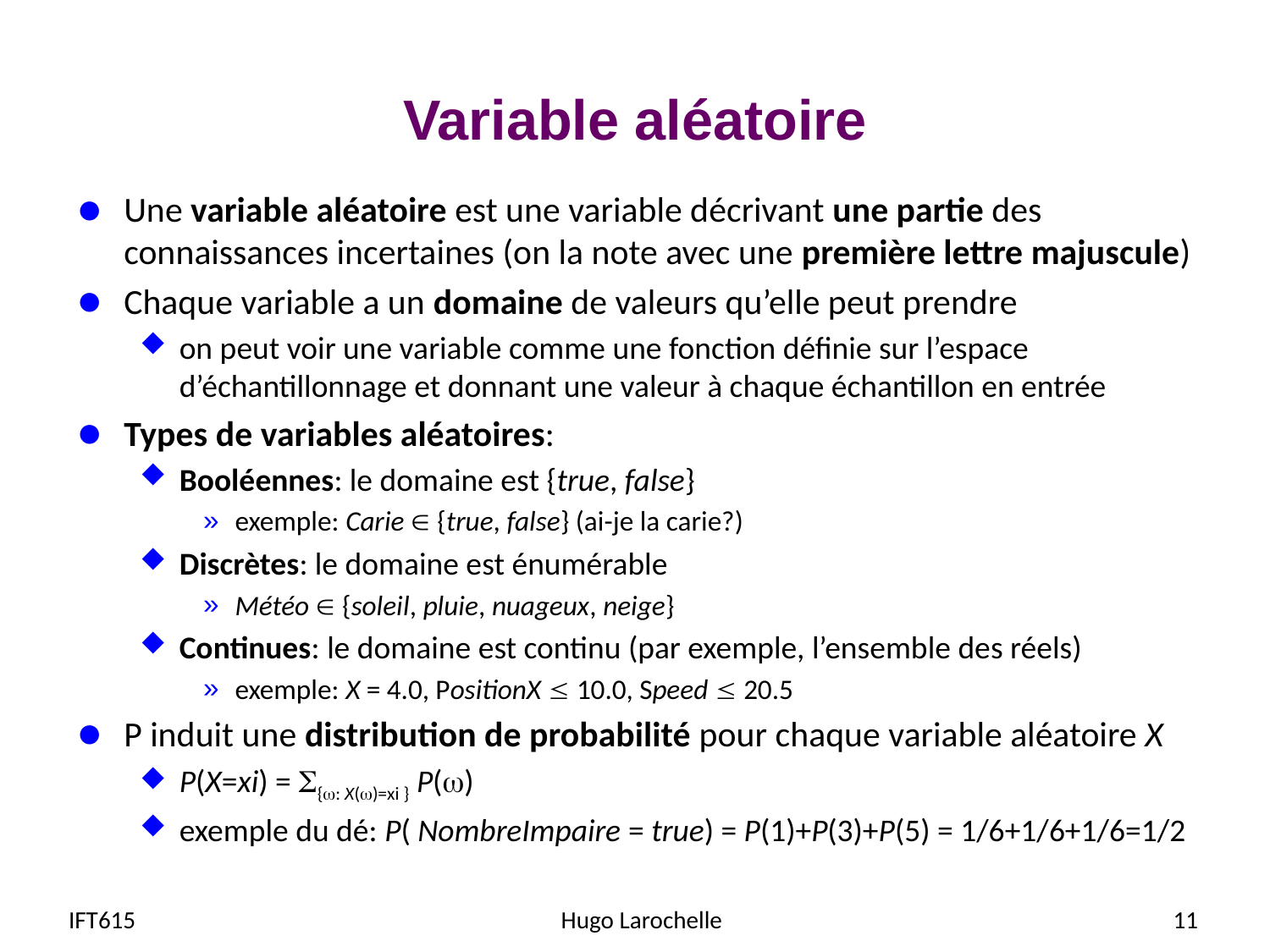

# Variable aléatoire
Une variable aléatoire est une variable décrivant une partie des connaissances incertaines (on la note avec une première lettre majuscule)
Chaque variable a un domaine de valeurs qu’elle peut prendre
on peut voir une variable comme une fonction définie sur l’espace d’échantillonnage et donnant une valeur à chaque échantillon en entrée
Types de variables aléatoires:
Booléennes: le domaine est {true, false}
exemple: Carie ∈ {true, false} (ai-je la carie?)
Discrètes: le domaine est énumérable
Météo ∈ {soleil, pluie, nuageux, neige}
Continues: le domaine est continu (par exemple, l’ensemble des réels)
exemple: X = 4.0, PositionX ≤ 10.0, Speed ≤ 20.5
P induit une distribution de probabilité pour chaque variable aléatoire X
P(X=xi) = Σ{ω: X(ω)=xi } P(ω)
exemple du dé: P( NombreImpaire = true) = P(1)+P(3)+P(5) = 1/6+1/6+1/6=1/2
IFT615
Hugo Larochelle
11